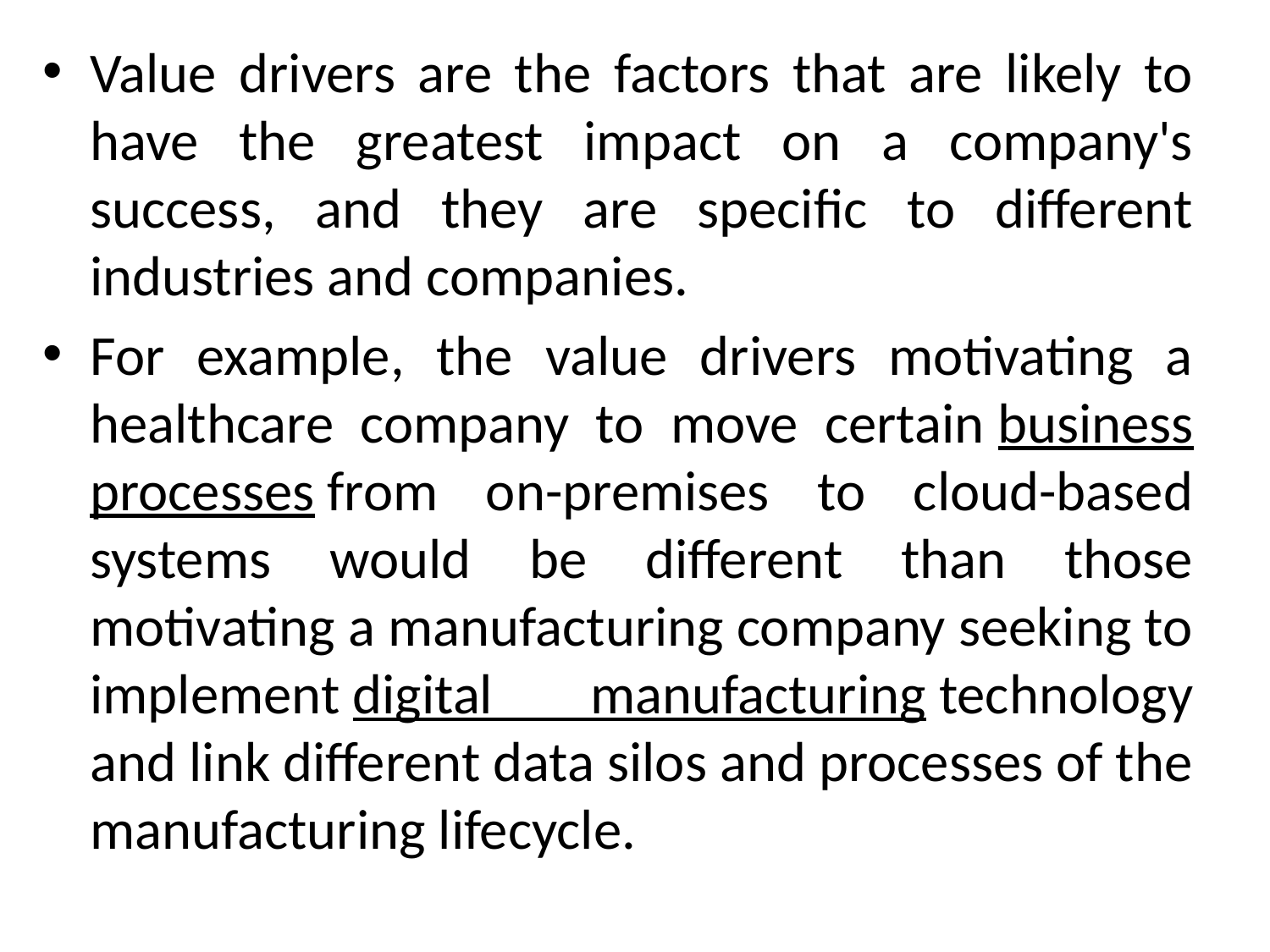

Value drivers are the factors that are likely to have the greatest impact on a company's success, and they are specific to different industries and companies.
For example, the value drivers motivating a healthcare company to move certain business processes from on-premises to cloud-based systems would be different than those motivating a manufacturing company seeking to implement digital manufacturing technology and link different data silos and processes of the manufacturing lifecycle.